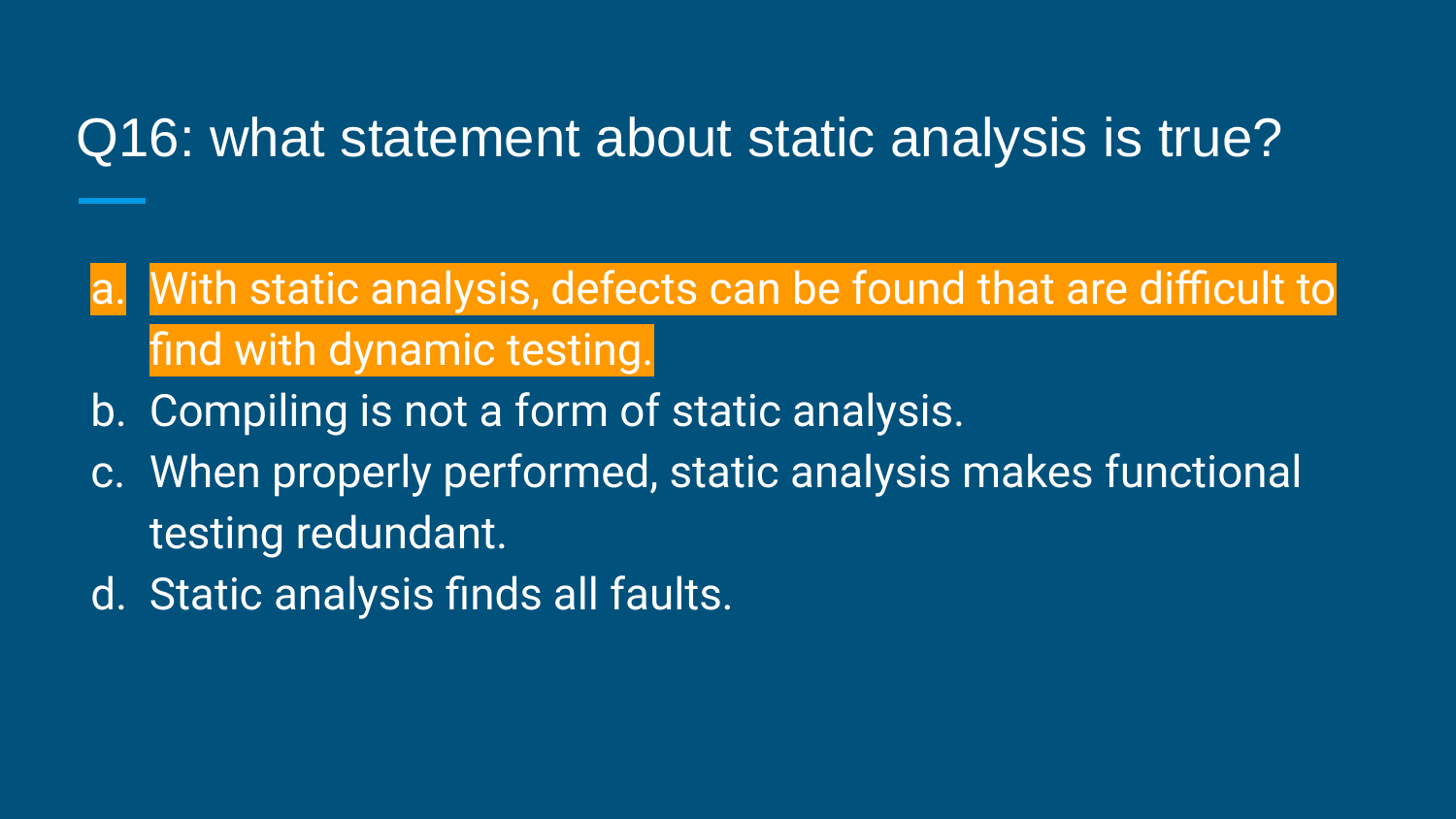

# Q16: what statement about static analysis is true?
With static analysis, defects can be found that are difficult to find with dynamic testing.
Compiling is not a form of static analysis.
When properly performed, static analysis makes functional testing redundant.
Static analysis finds all faults.